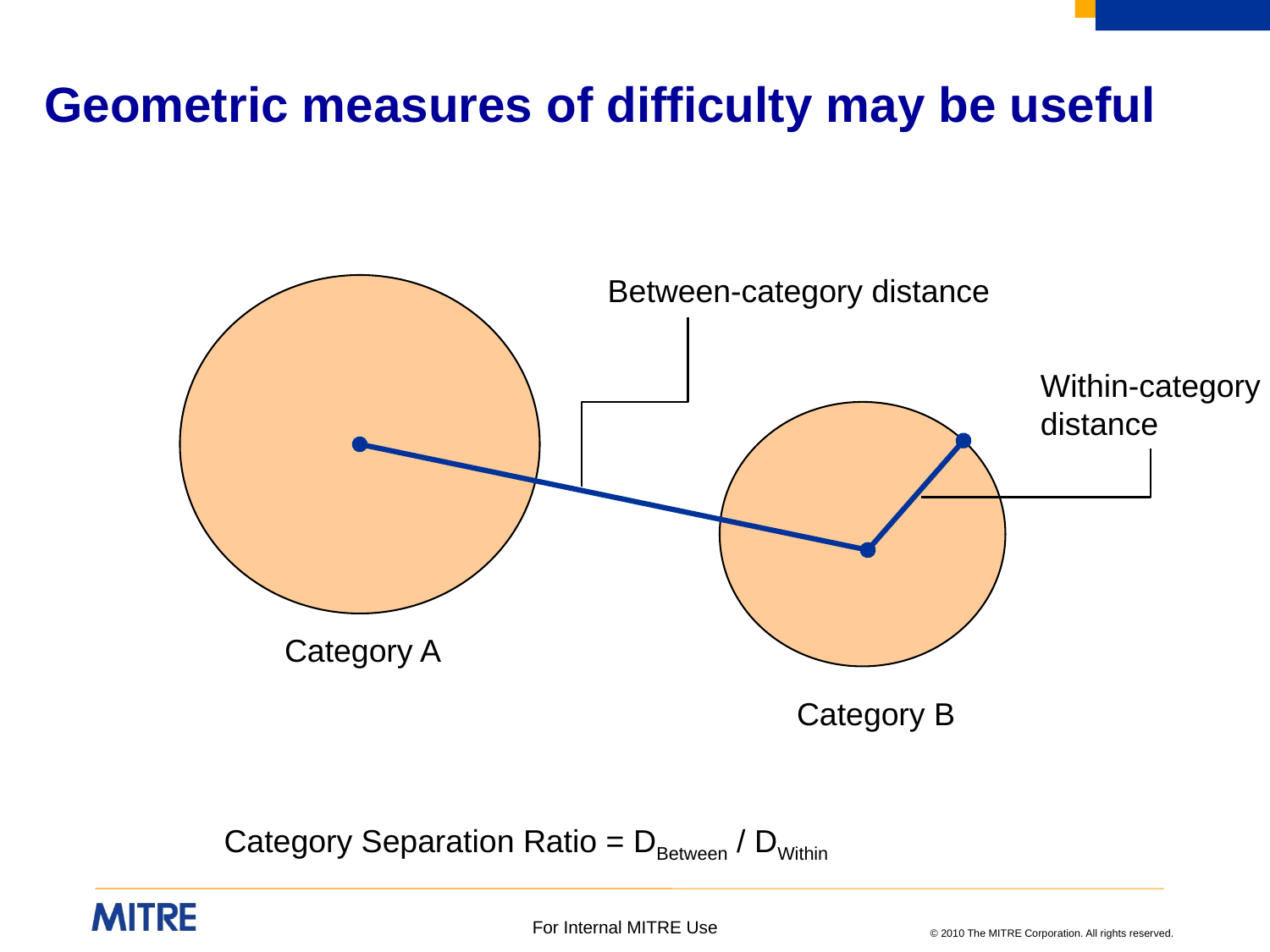

# Geometric measures of difficulty may be useful
Between-category distance

Within-category
distance

Category A
Category B
Category Separation Ratio = DBetween / DWithin